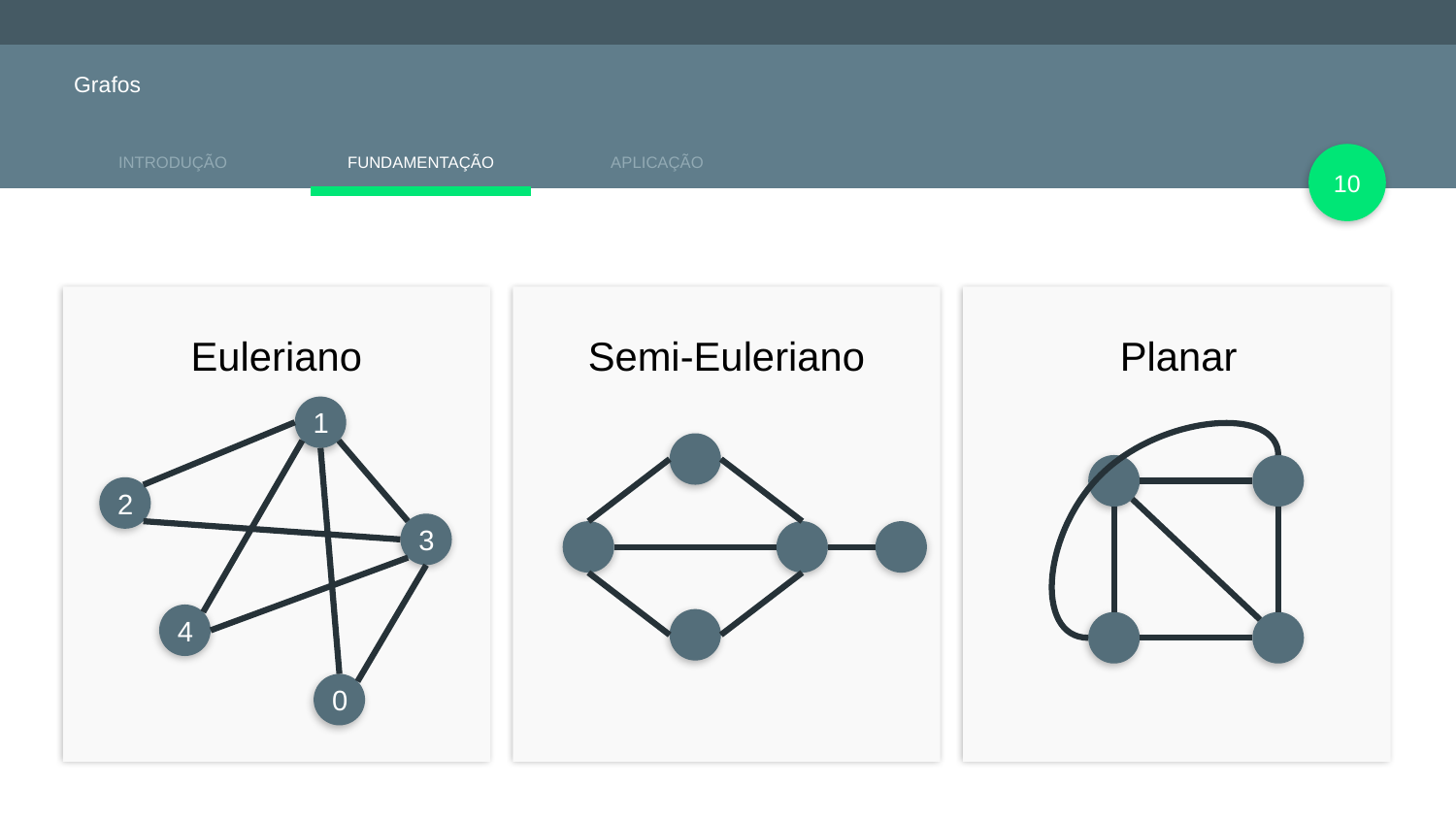

# Grafos
10

Euleriano
Semi-Euleriano
Planar
1

2
3

4

0